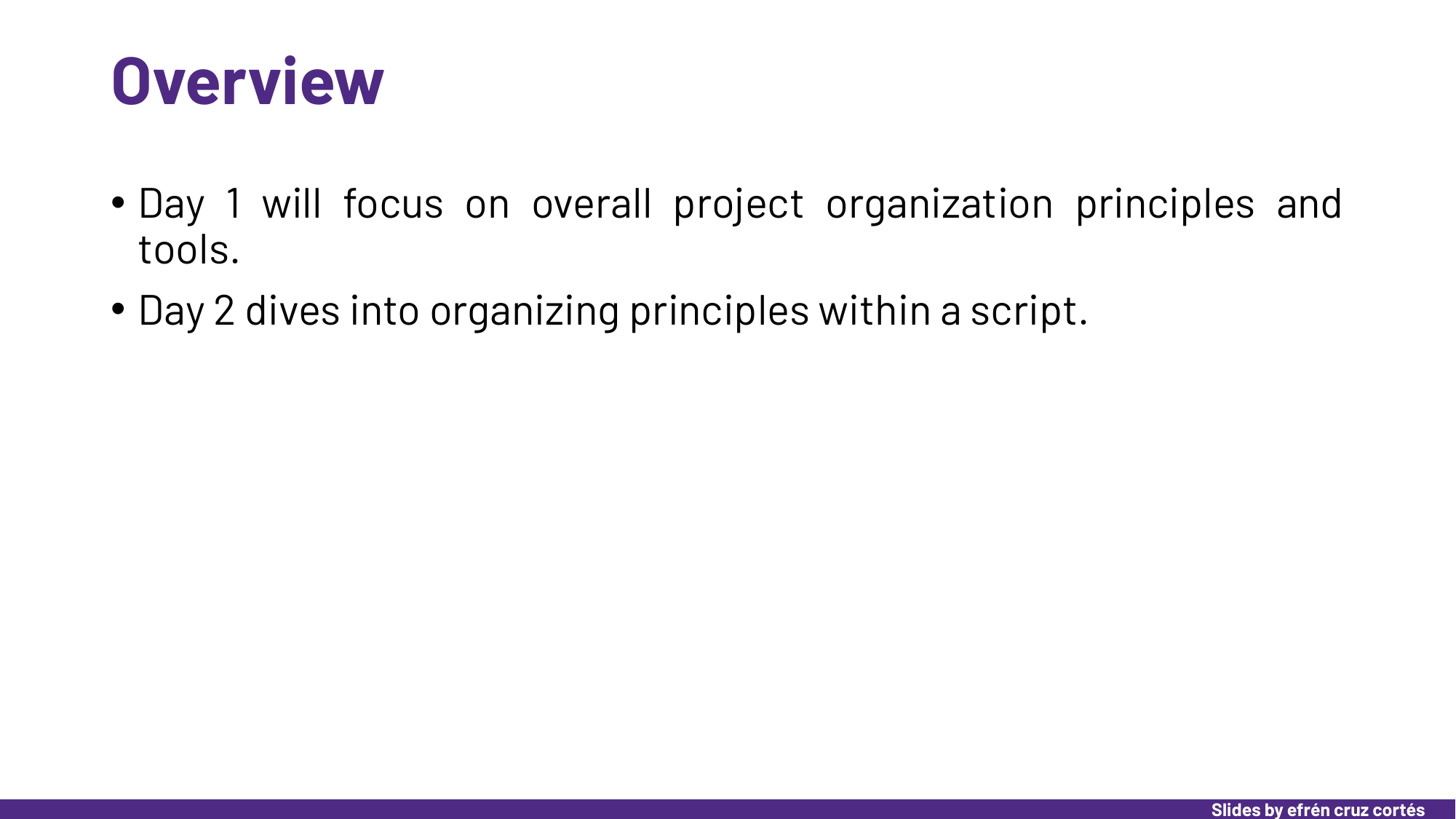

# Overview
Day 1 will focus on overall project organization principles and tools.
Day 2 dives into organizing principles within a script.